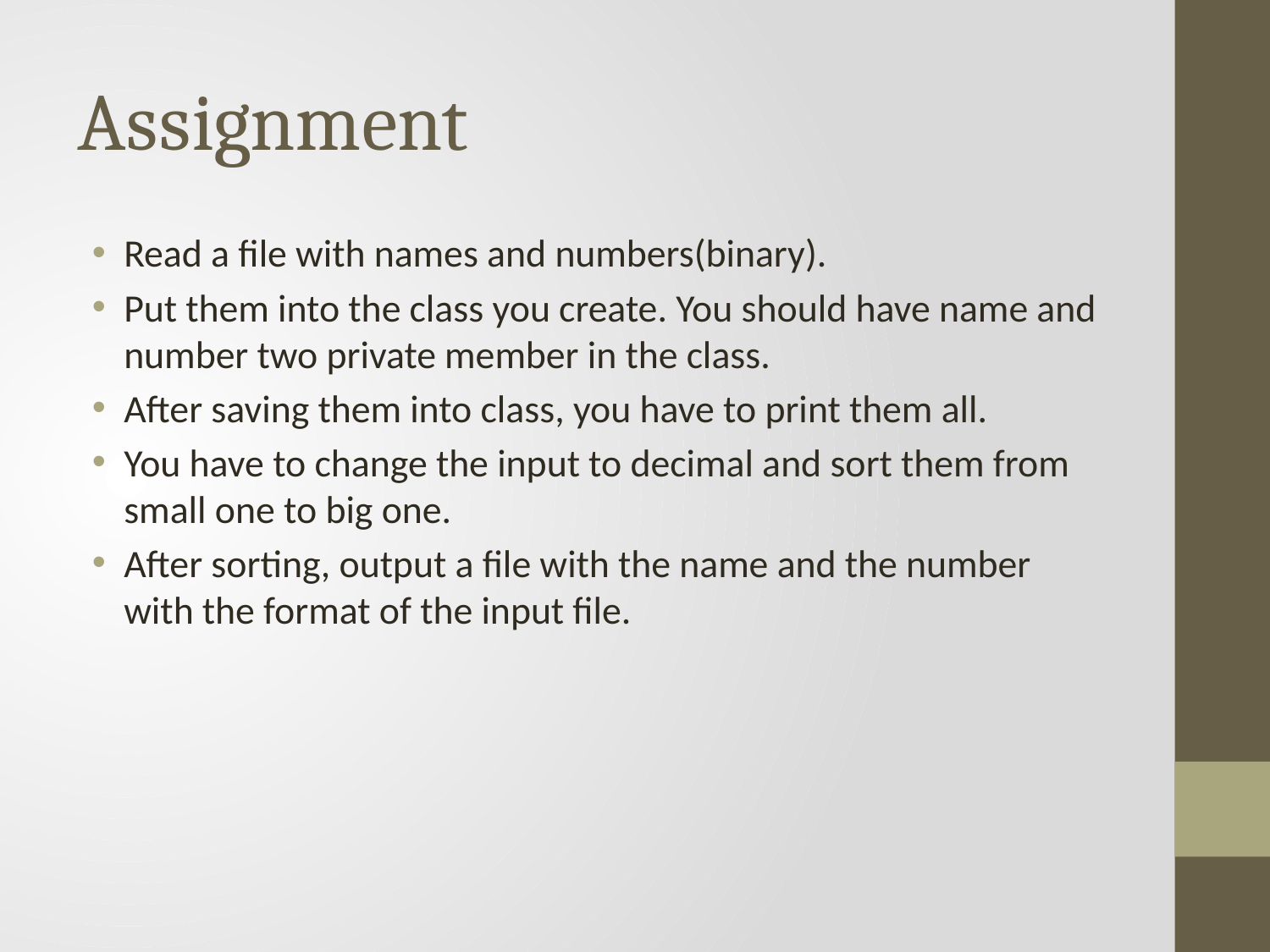

# Assignment
Read a file with names and numbers(binary).
Put them into the class you create. You should have name and number two private member in the class.
After saving them into class, you have to print them all.
You have to change the input to decimal and sort them from small one to big one.
After sorting, output a file with the name and the number with the format of the input file.